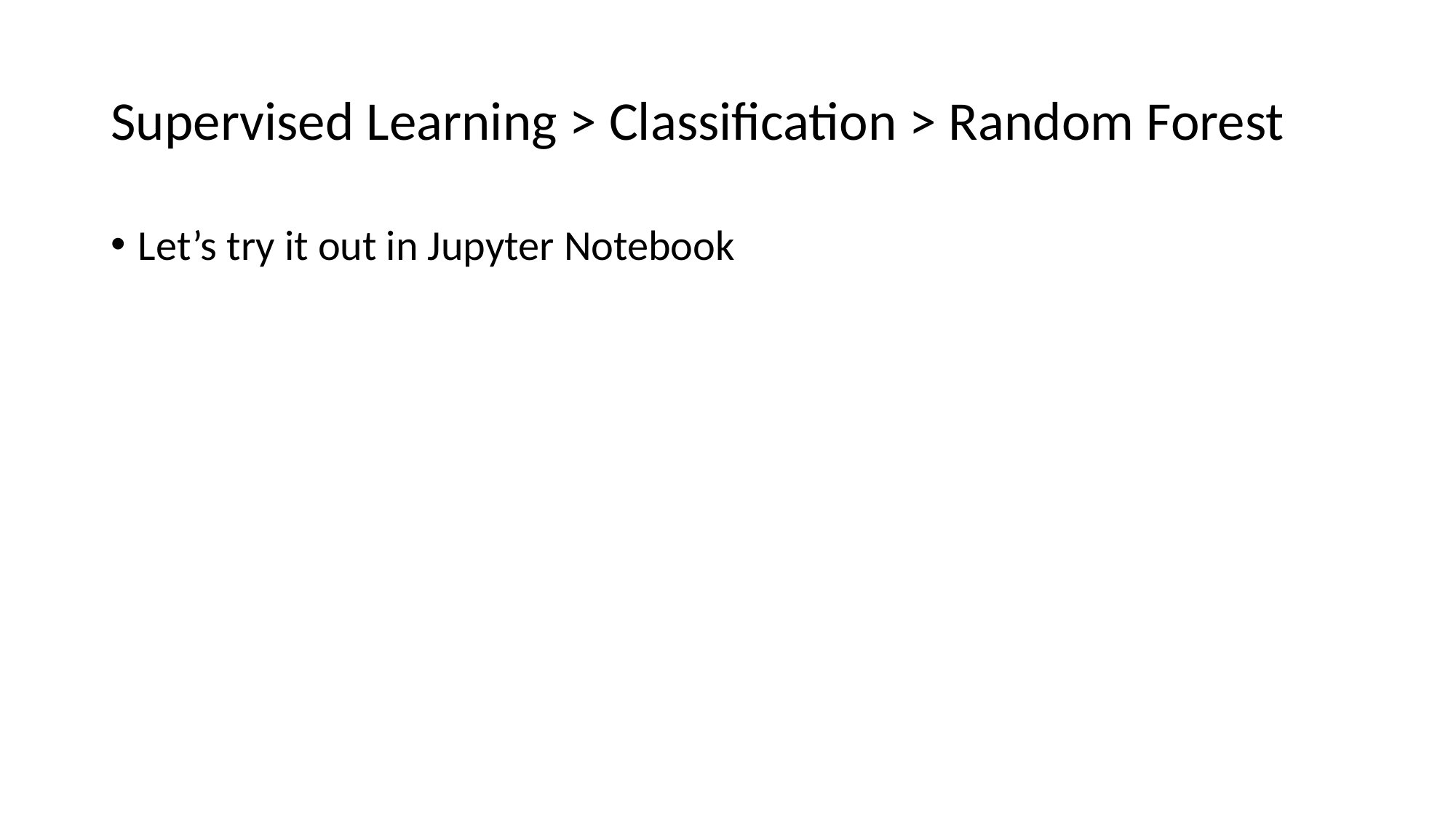

# Supervised Learning > Classification > Random Forest
Let’s try it out in Jupyter Notebook